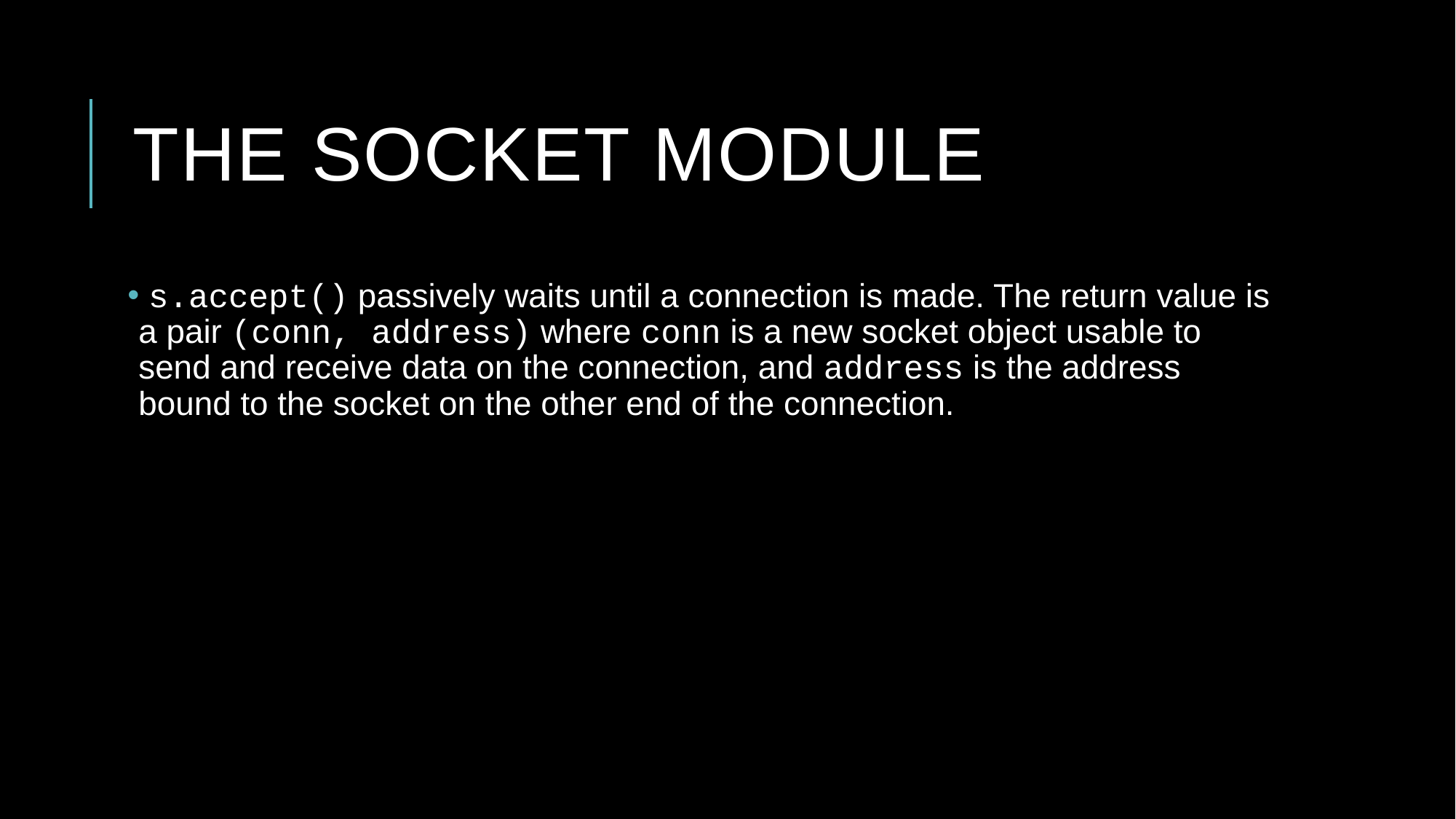

# The socket module
 s.accept() passively waits until a connection is made. The return value is a pair (conn, address) where conn is a new socket object usable to send and receive data on the connection, and address is the address bound to the socket on the other end of the connection.